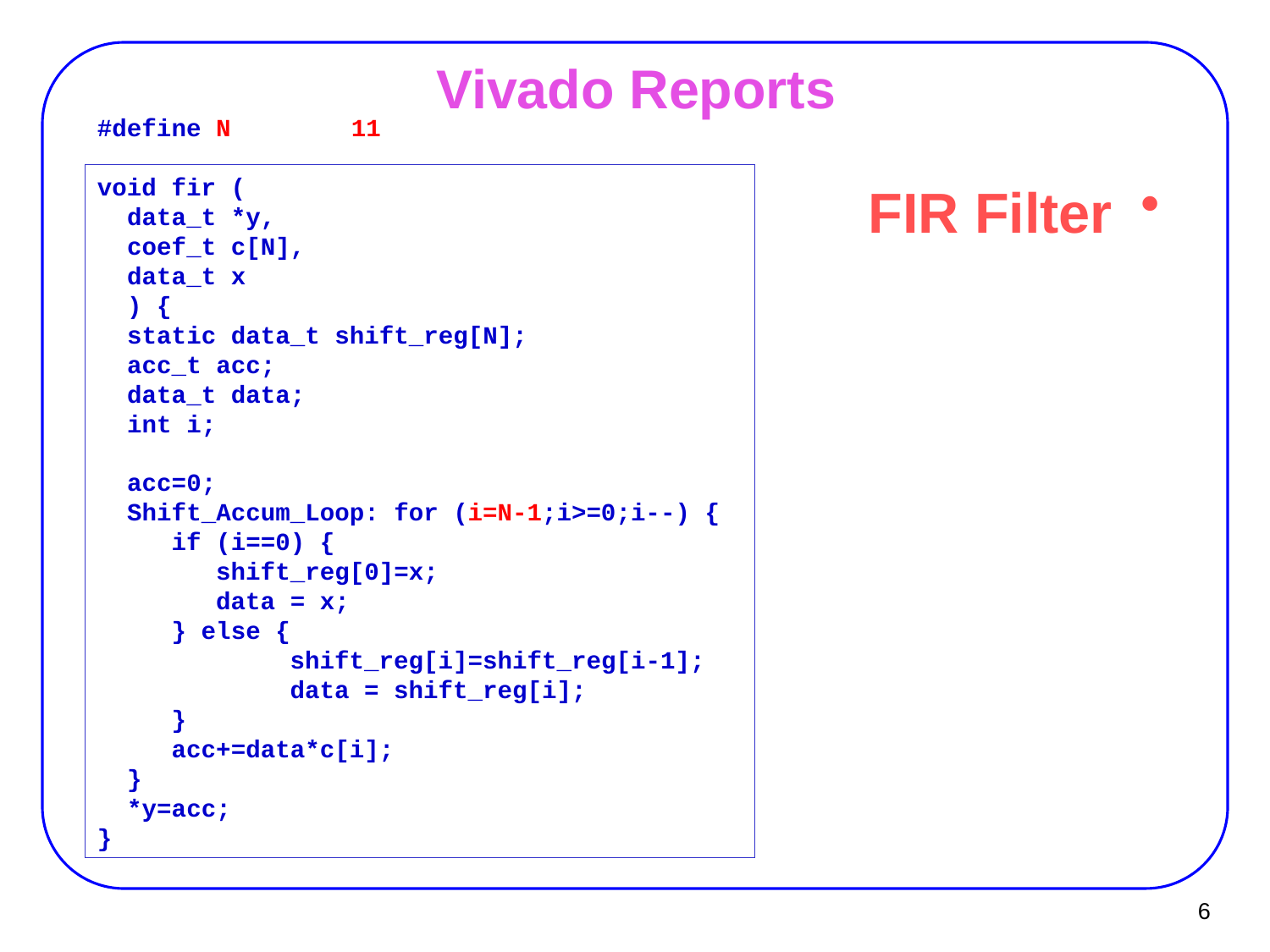

# Vivado Reports
#define N	11
void fir (
  data_t *y,
  coef_t c[N],
  data_t x
  ) {
  static data_t shift_reg[N];
  acc_t acc;
  data_t data;
  int i;

  acc=0;
  Shift_Accum_Loop: for (i=N-1;i>=0;i--) {
     if (i==0) {
        shift_reg[0]=x;
        data = x;
     } else {
             shift_reg[i]=shift_reg[i-1];
             data = shift_reg[i];
     }
     acc+=data*c[i];
  }
  *y=acc;
}
FIR Filter
6